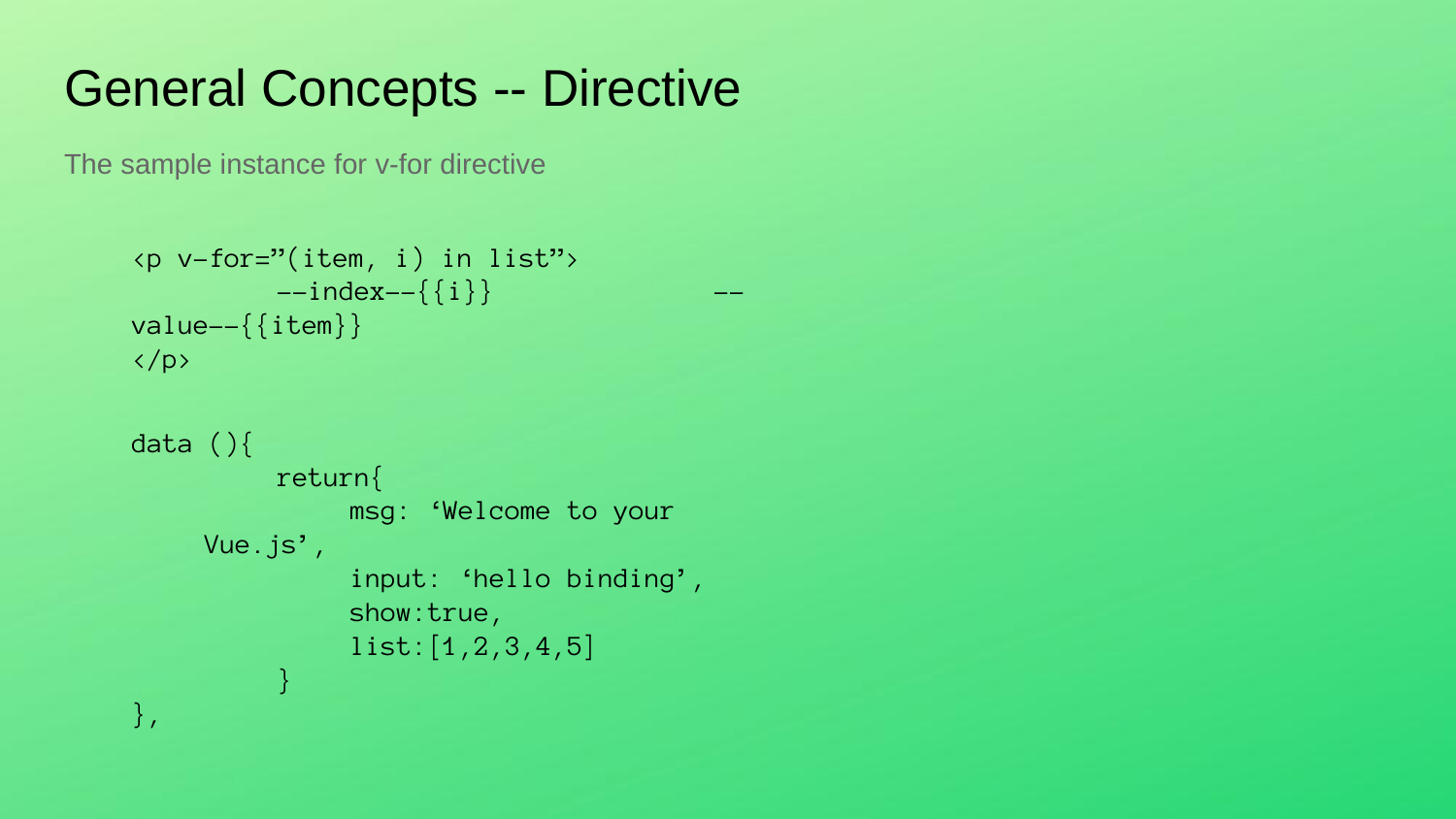

# General Concepts -- Directive

The sample instance for v-for directive

<p v-for=”(item, i) in list”>
	--index--{{i}}		--value--{{item}}
</p>
data (){
	return{
	msg: ‘Welcome to your Vue.js’,
	input: ‘hello binding’,
	show:true,
	list:[1,2,3,4,5]
	}
},